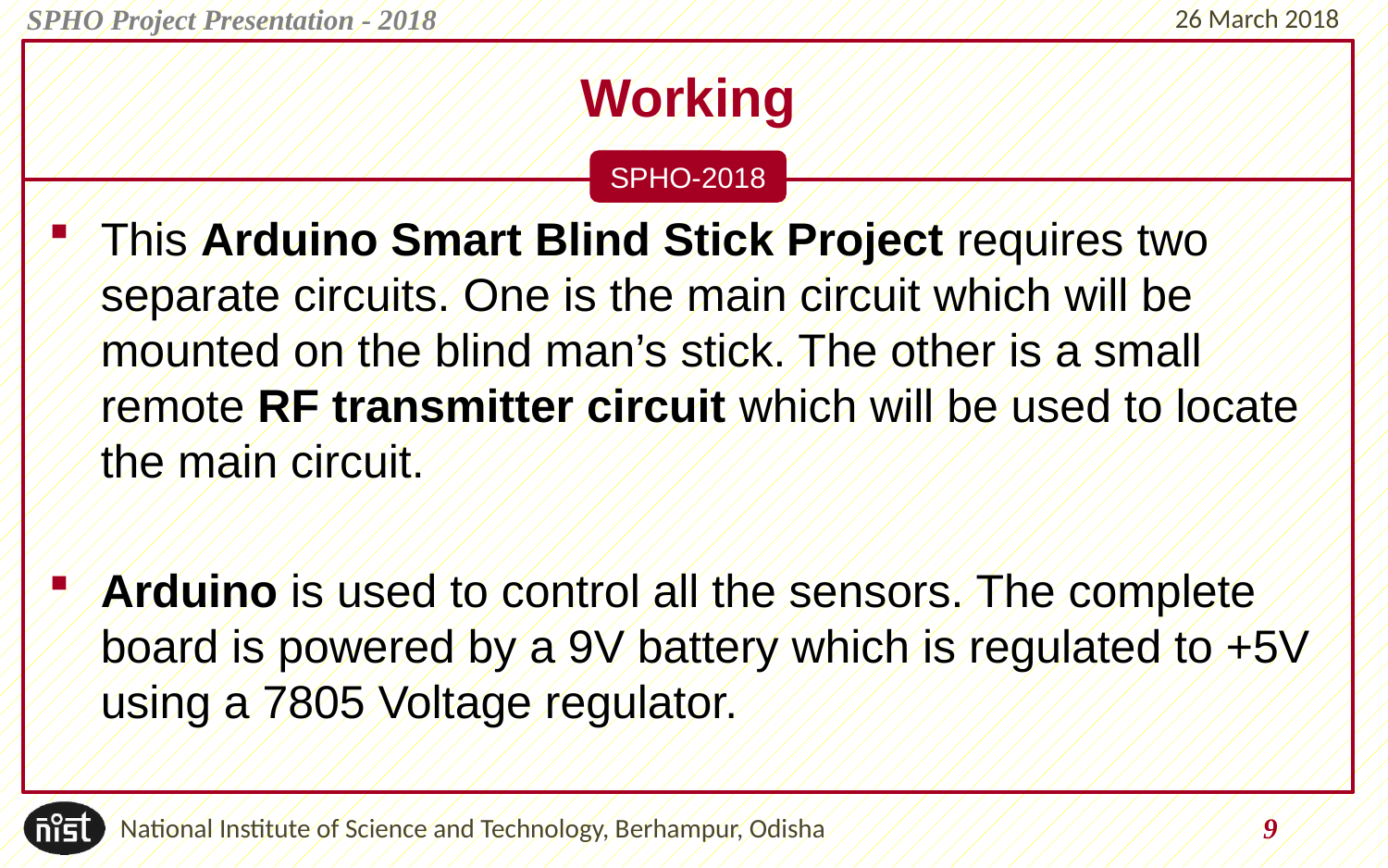

26 March 2018
# Working
This Arduino Smart Blind Stick Project requires two separate circuits. One is the main circuit which will be mounted on the blind man’s stick. The other is a small remote RF transmitter circuit which will be used to locate the main circuit.

Arduino is used to control all the sensors. The complete board is powered by a 9V battery which is regulated to +5V using a 7805 Voltage regulator.

National Institute of Science and Technology, Berhampur, Odisha
9